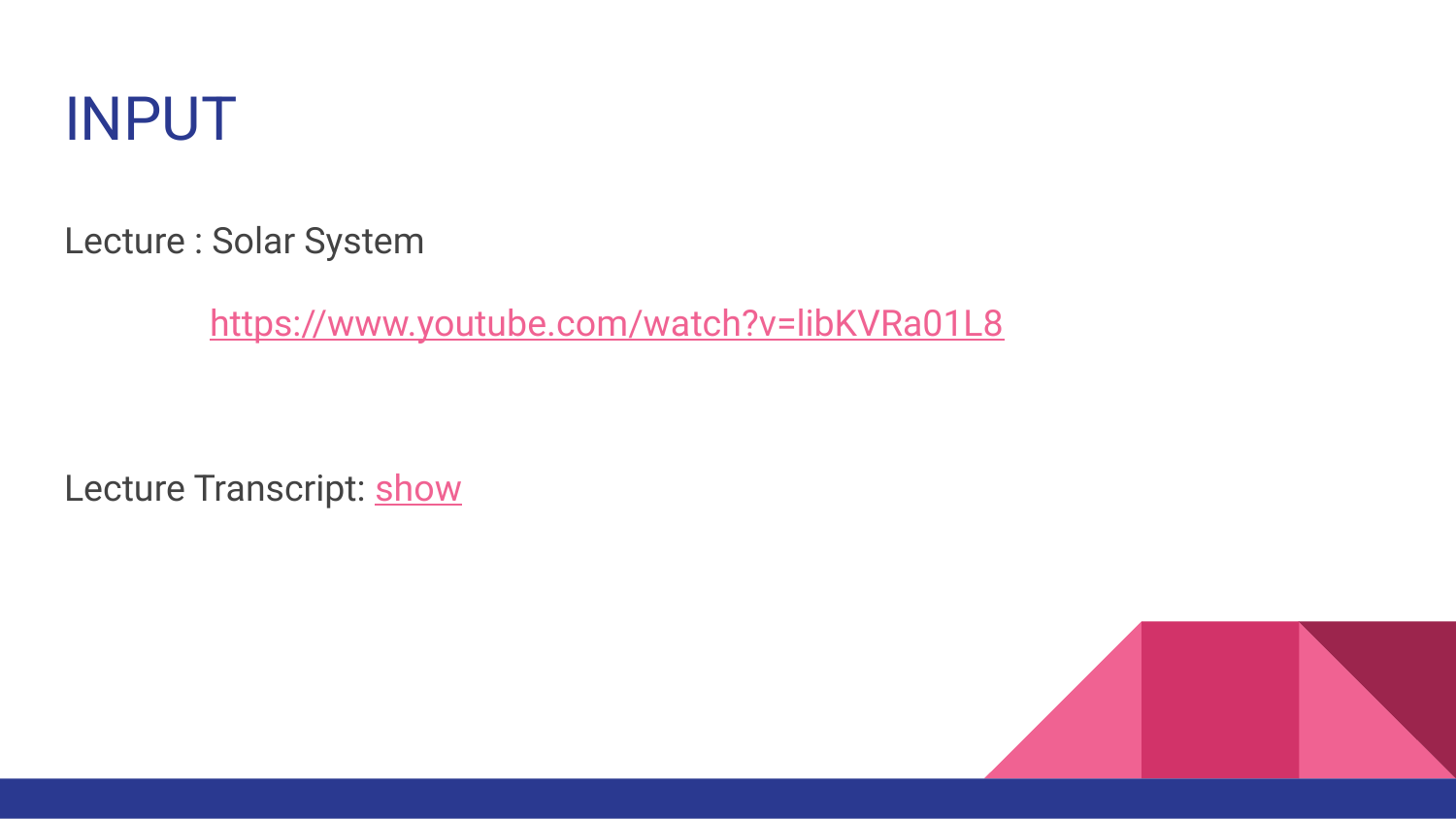

# INPUT
Lecture : Solar System
https://www.youtube.com/watch?v=libKVRa01L8

Lecture Transcript: show